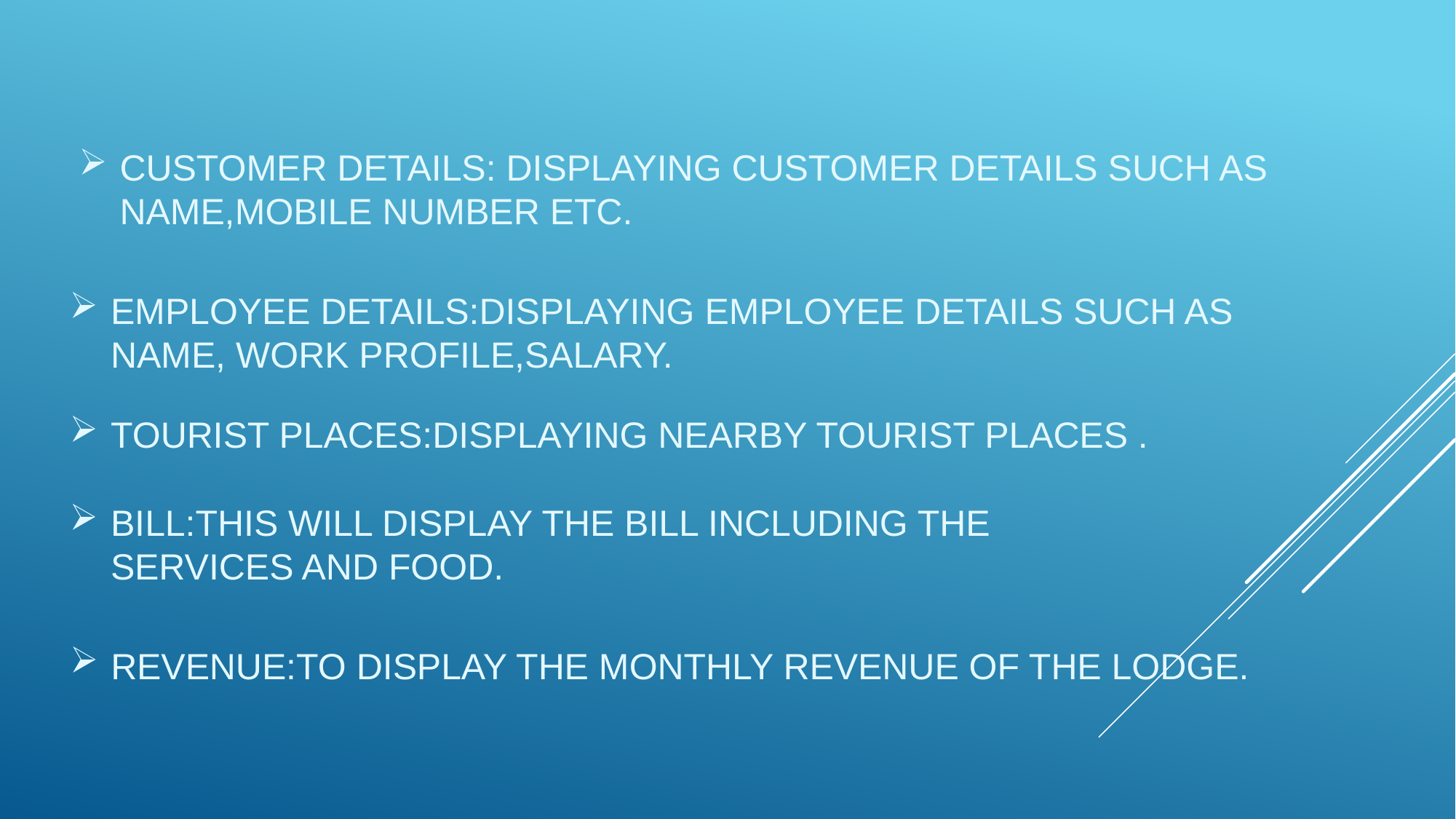

CUSTOMER DETAILS: DISPLAYING CUSTOMER DETAILS SUCH AS NAME,MOBILE NUMBER ETC.
EMPLOYEE DETAILS:DISPLAYING EMPLOYEE DETAILS SUCH AS NAME, WORK PROFILE,SALARY.
TOURIST PLACES:DISPLAYING NEARBY TOURIST PLACES .
BILL:THIS WILL DISPLAY THE BILL INCLUDING THE SERVICES AND FOOD.
# REVENUE:TO DISPLAY THE MONTHLY REVENUE OF THE LODGE.